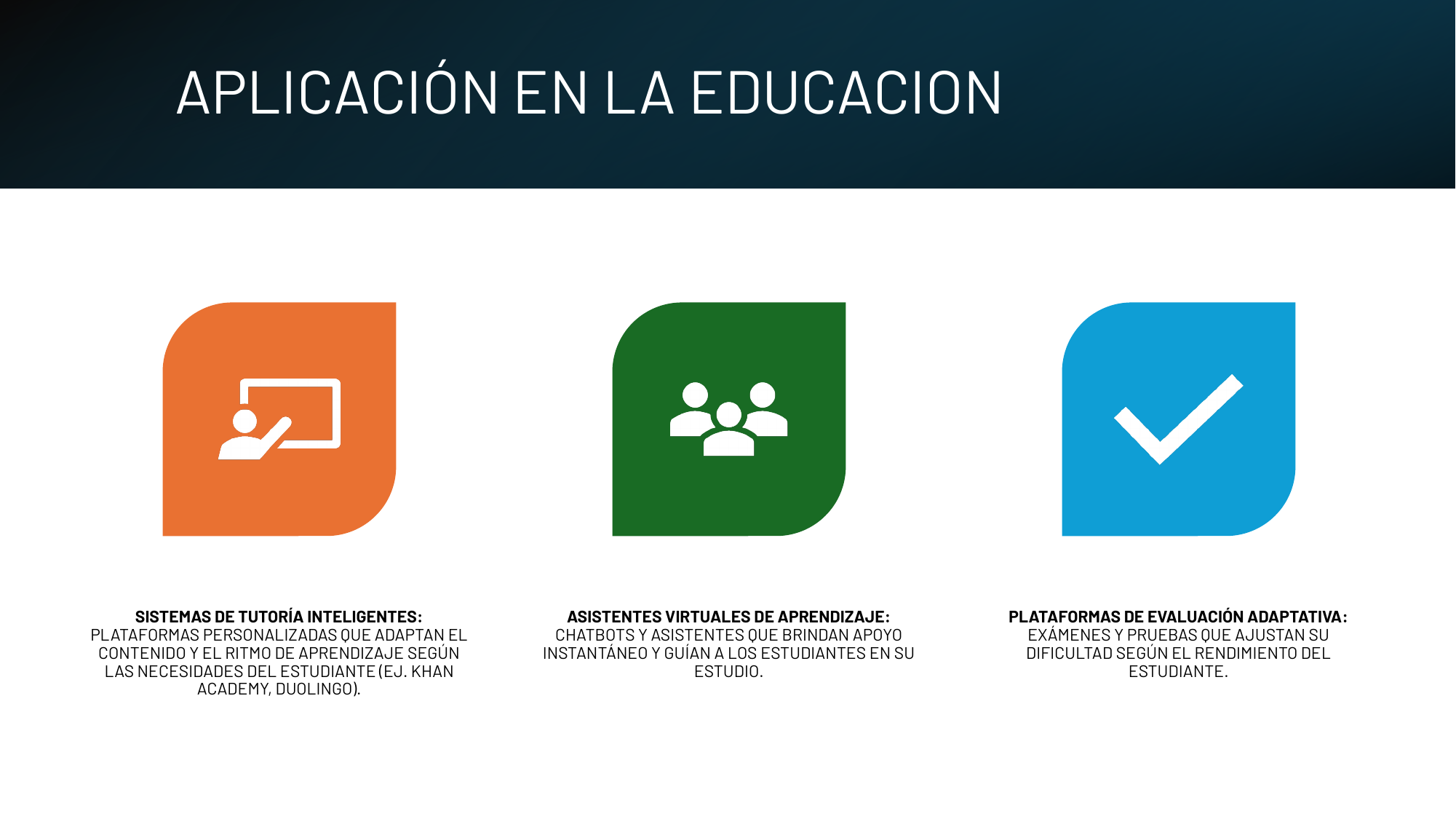

# APLICACIÓN EN LA EDUCACION
Sistemas de Tutoría Inteligentes:
Plataformas personalizadas que adaptan el contenido y el ritmo de aprendizaje según las necesidades del estudiante (Ej. Khan Academy, Duolingo).
Asistentes Virtuales de Aprendizaje:
Chatbots y asistentes que brindan apoyo instantáneo y guían a los estudiantes en su estudio.
Plataformas de Evaluación Adaptativa:
Exámenes y pruebas que ajustan su dificultad según el rendimiento del estudiante.